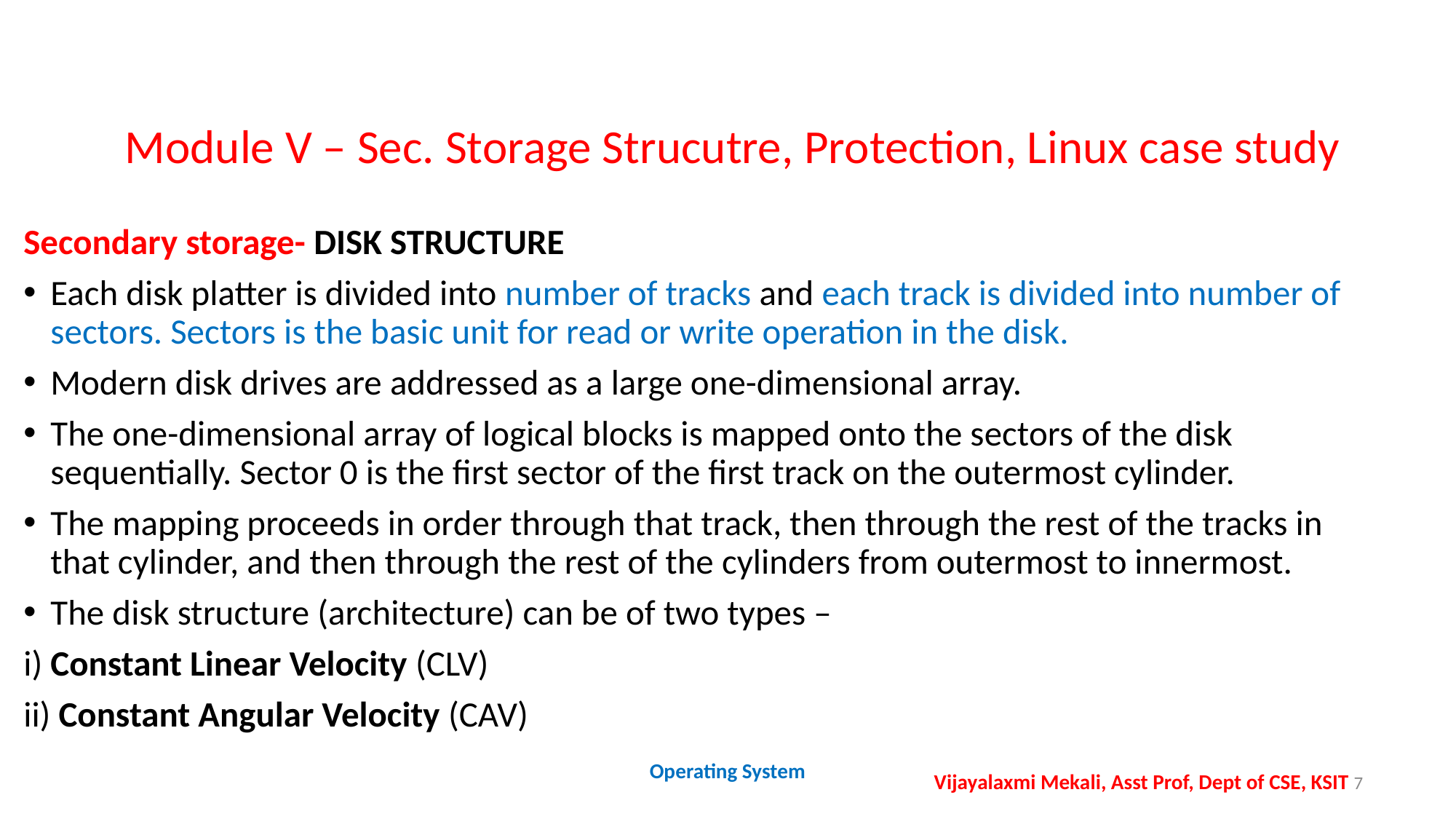

# Module V – Sec. Storage Strucutre, Protection, Linux case study
Secondary storage- DISK STRUCTURE
Each disk platter is divided into number of tracks and each track is divided into number of sectors. Sectors is the basic unit for read or write operation in the disk.
Modern disk drives are addressed as a large one-dimensional array.
The one-dimensional array of logical blocks is mapped onto the sectors of the disk sequentially. Sector 0 is the first sector of the first track on the outermost cylinder.
The mapping proceeds in order through that track, then through the rest of the tracks in that cylinder, and then through the rest of the cylinders from outermost to innermost.
The disk structure (architecture) can be of two types –
i) Constant Linear Velocity (CLV)
ii) Constant Angular Velocity (CAV)

Operating System

Vijayalaxmi Mekali, Asst Prof, Dept of CSE, KSIT 7